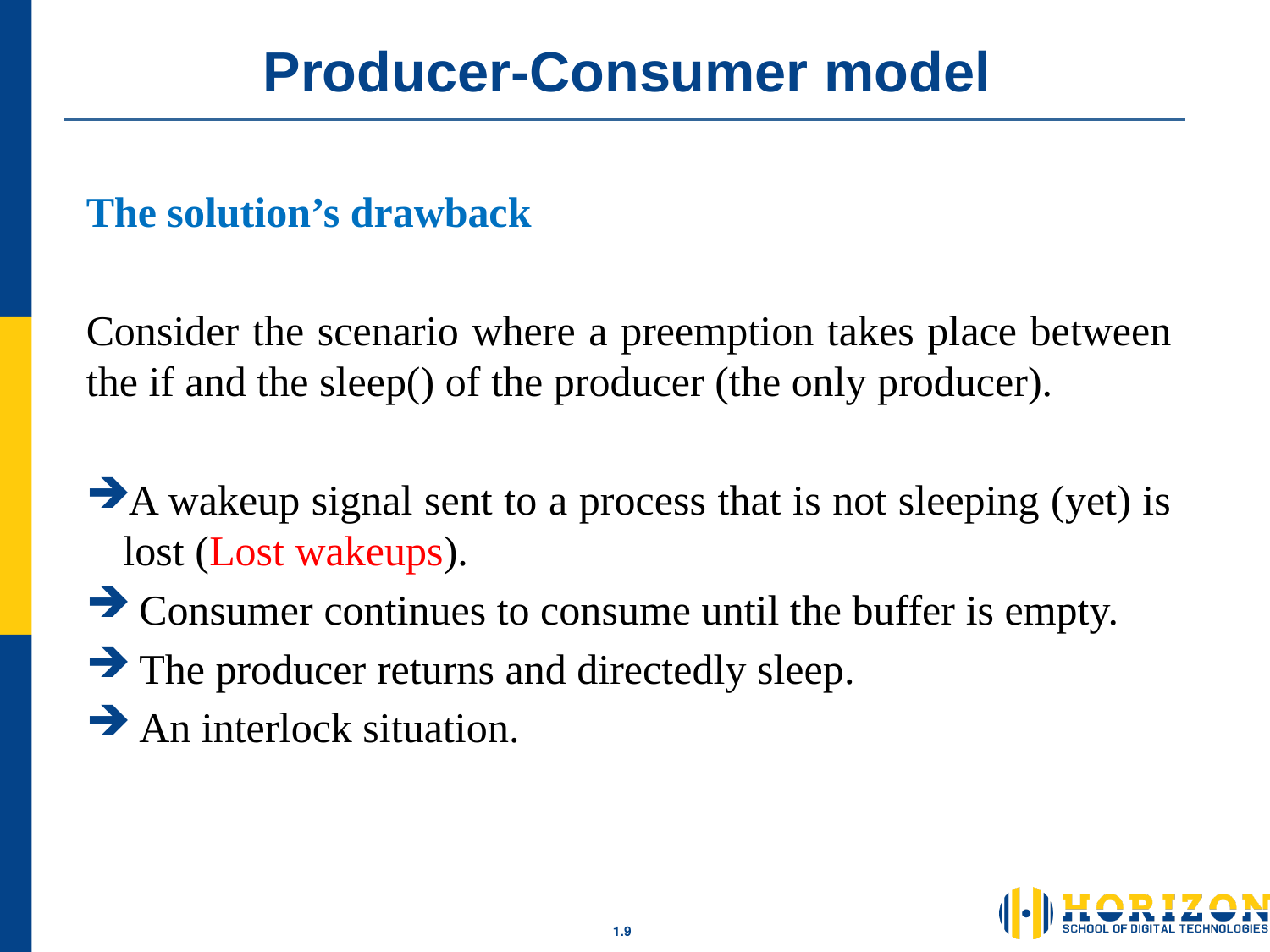

# Producer-Consumer model

The solution’s drawback

Consider the scenario where a preemption takes place between the if and the sleep() of the producer (the only producer).

A wakeup signal sent to a process that is not sleeping (yet) is lost (Lost wakeups).
 Consumer continues to consume until the buffer is empty.
 The producer returns and directedly sleep.
 An interlock situation.